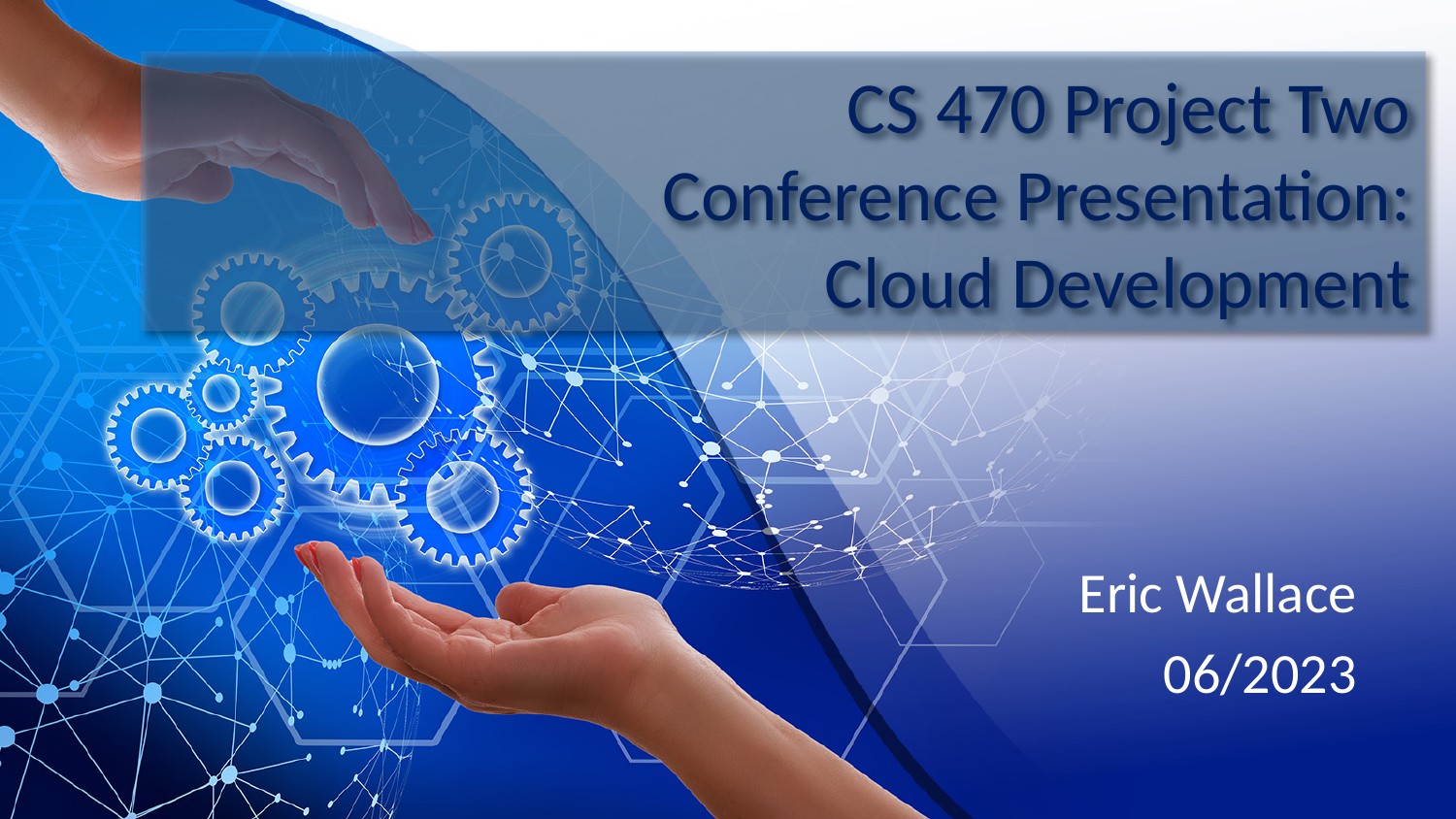

# CS 470 Project Two Conference Presentation: Cloud Development
Eric Wallace
06/2023